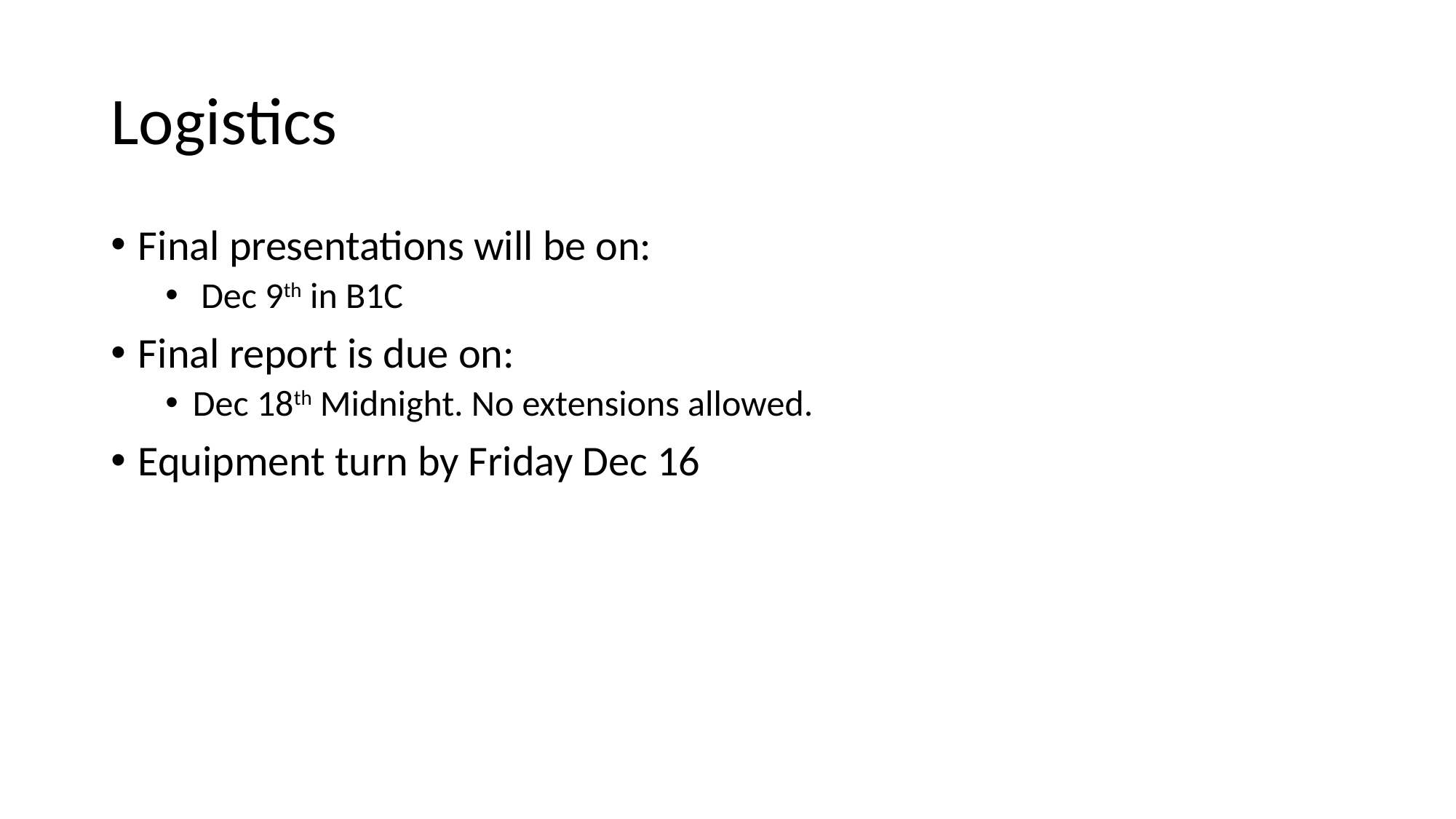

# Logistics
Final presentations will be on:
 Dec 9th in B1C
Final report is due on:
Dec 18th Midnight. No extensions allowed.
Equipment turn by Friday Dec 16